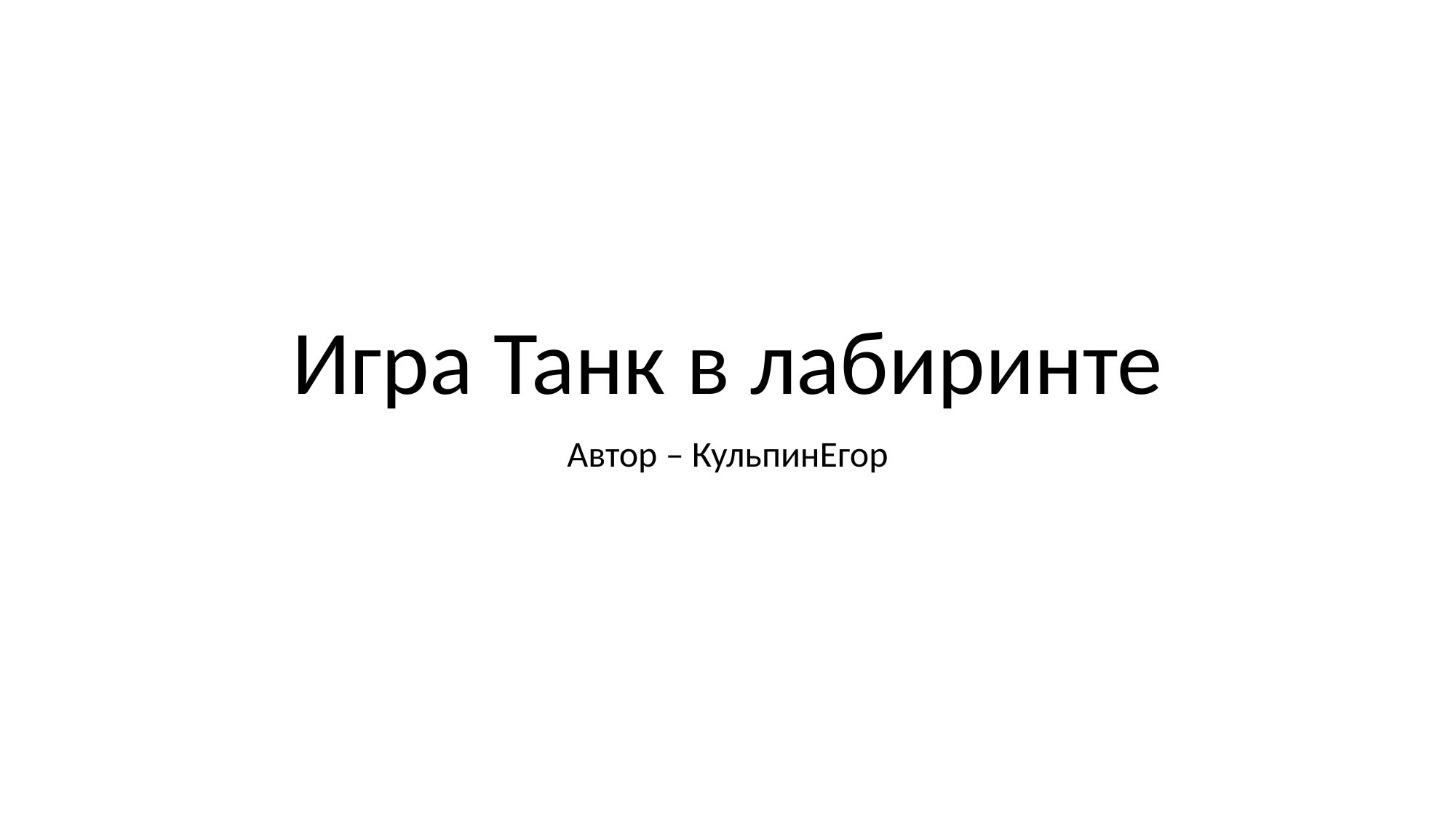

# Игра Танк в лабиринте
Автор – КульпинЕгор